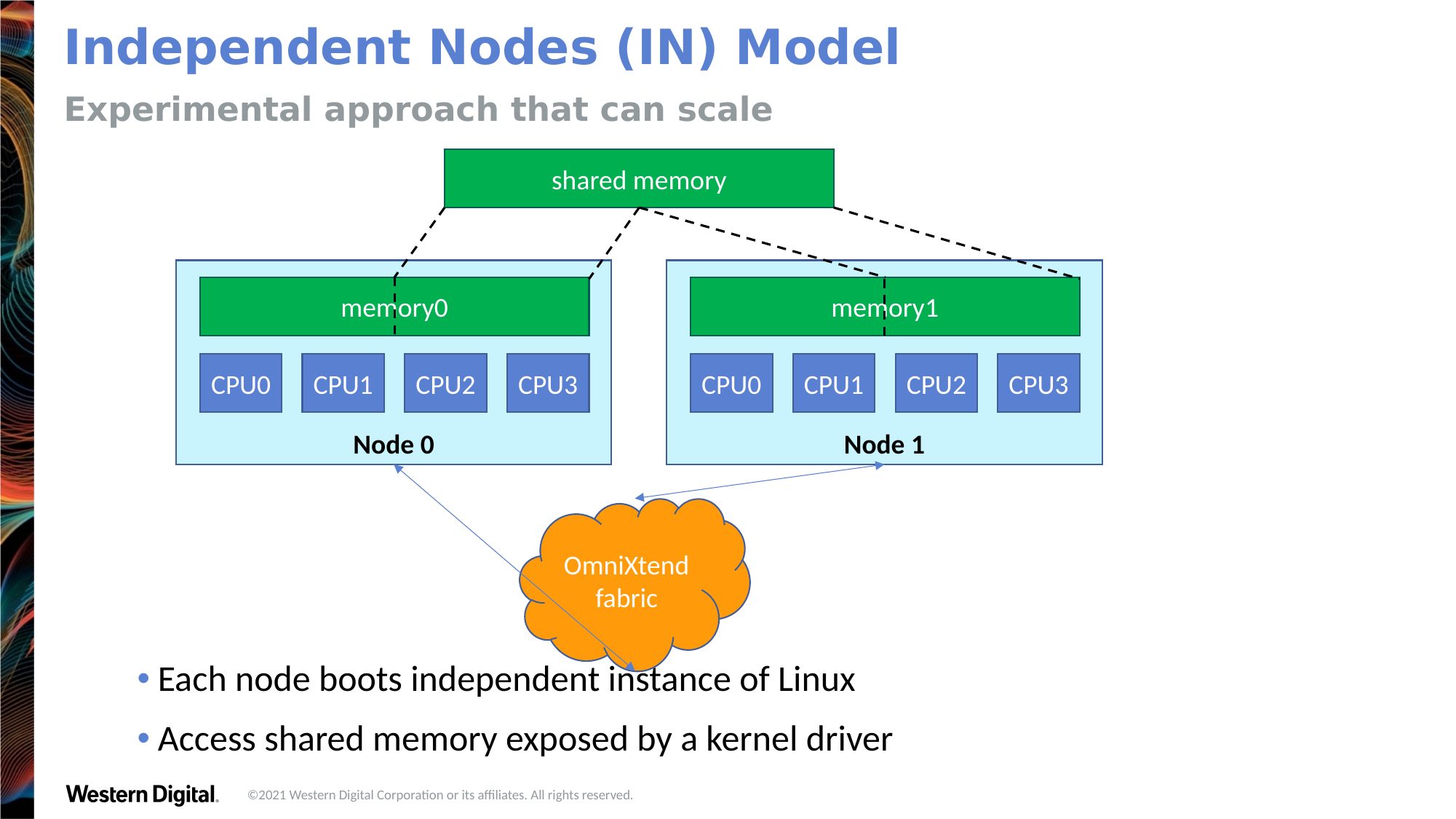

# Independent Nodes (IN) Model
Experimental approach that can scale

shared memory
Node 0
Node 1
memory0
memory1
CPU3
CPU3
CPU2
CPU2
CPU1
CPU1
CPU0
CPU0
OmniXtend fabric
Each node boots independent instance of Linux
Access shared memory exposed by a kernel driver